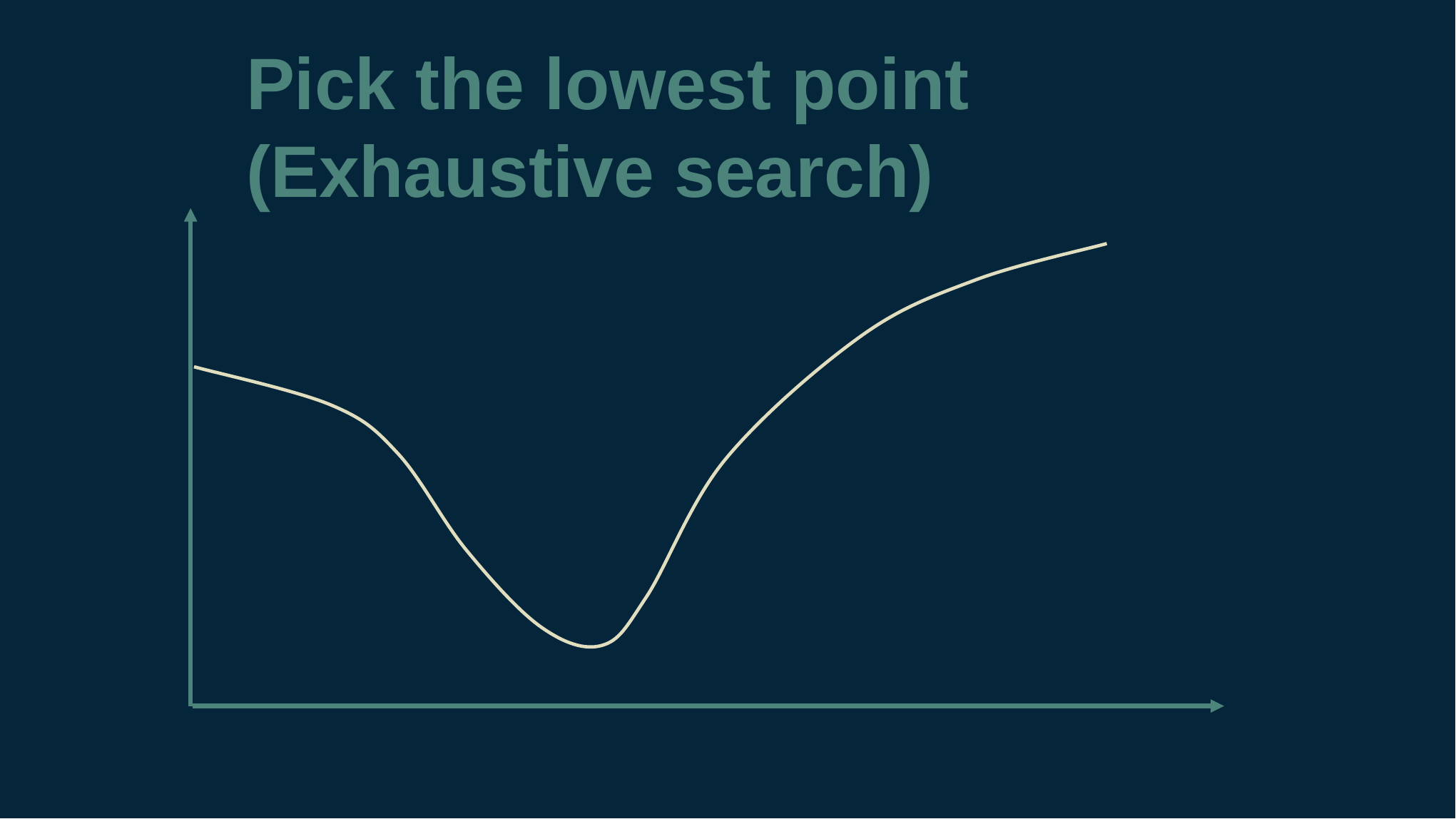

# Pick the lowest point (Exhaustive search)